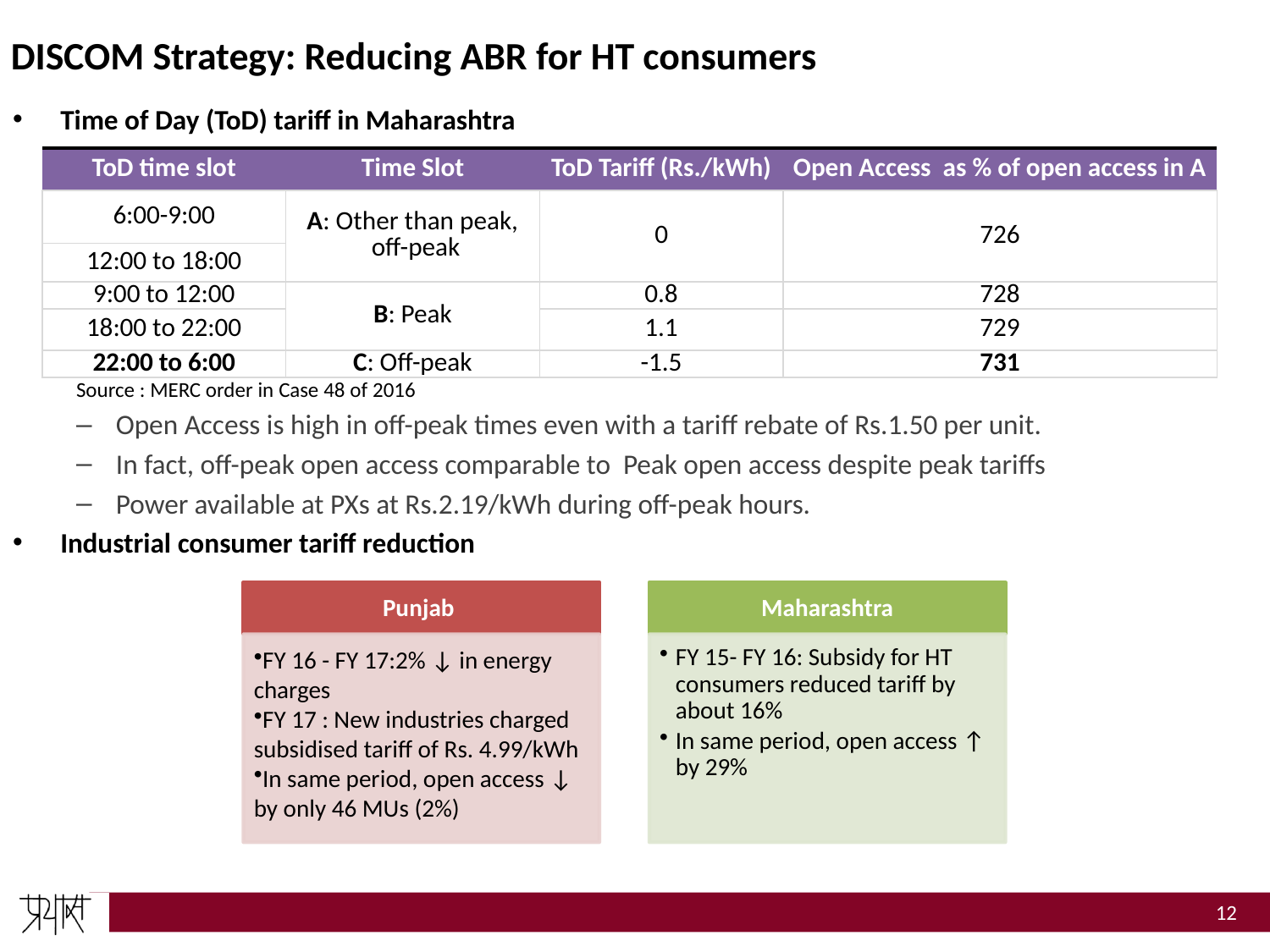

# DISCOM Strategy: Reducing ABR for HT consumers
Time of Day (ToD) tariff in Maharashtra

Source : MERC order in Case 48 of 2016
Open Access is high in off-peak times even with a tariff rebate of Rs.1.50 per unit.
In fact, off-peak open access comparable to  Peak open access despite peak tariffs
Power available at PXs at Rs.2.19/kWh during off-peak hours.
Industrial consumer tariff reduction

| ToD time slot | Time Slot | ToD Tariff (Rs./kWh) | Open Access as % of open access in A |
| --- | --- | --- | --- |
| 6:00-9:00 | A: Other than peak, off-peak | 0 | 726 |
| 12:00 to 18:00 |  |  |  |
| 9:00 to 12:00 | B: Peak | 0.8 | 728 |
| 18:00 to 22:00 |  | 1.1 | 729 |
| 22:00 to 6:00 | C: Off-peak | -1.5 | 731 |
Punjab
FY 16 - FY 17:2% ↓ in energy charges
FY 17 : New industries charged subsidised tariff of Rs. 4.99/kWh
In same period, open access ↓ by only 46 MUs (2%)
Maharashtra
FY 15- FY 16: Subsidy for HT consumers reduced tariff by about 16%
In same period, open access ↑  by 29%
12